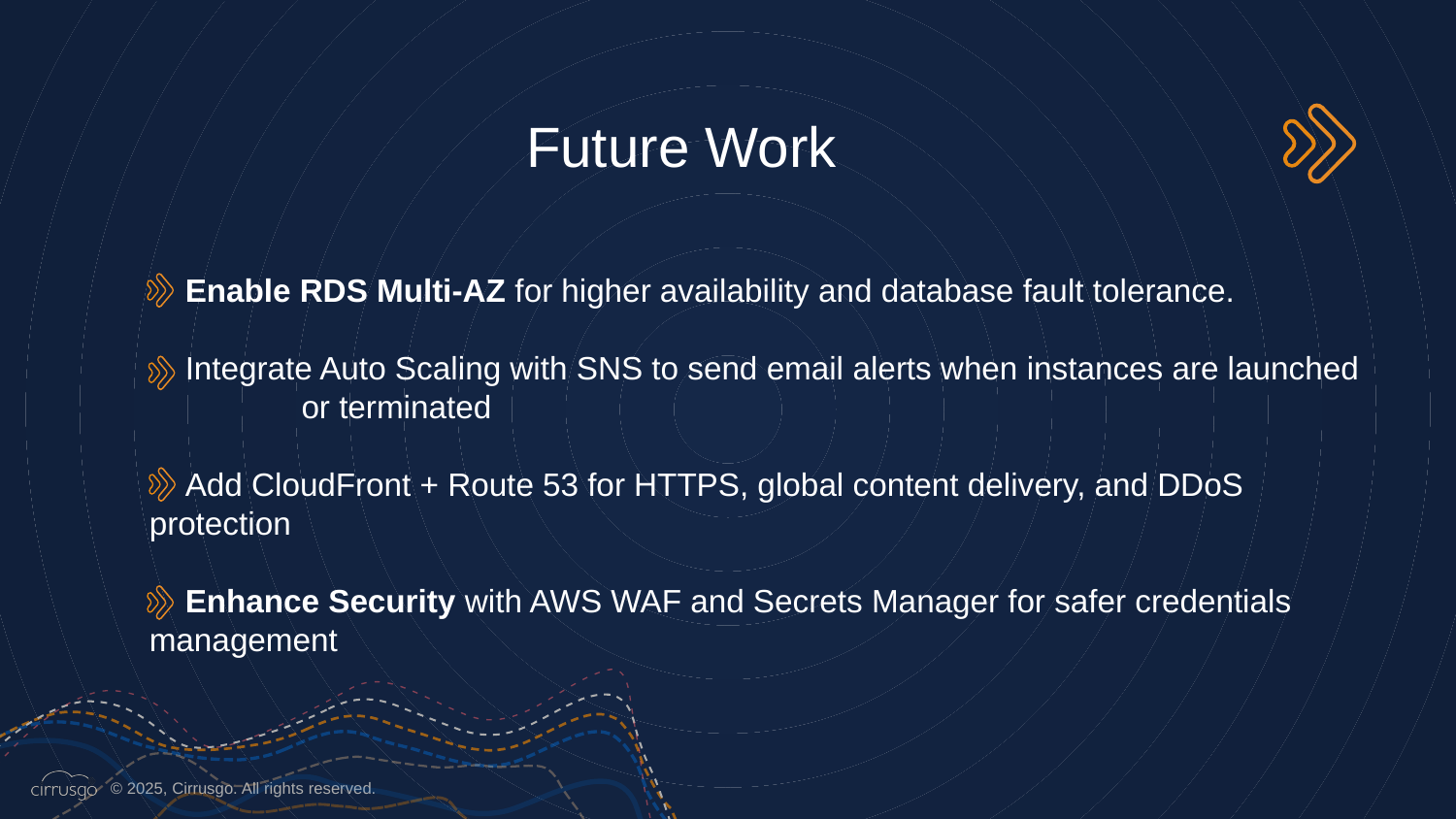

# Future Work

    Enable RDS Multi-AZ for higher availability and database fault tolerance.

    Integrate Auto Scaling with SNS to send email alerts when instances are launched                  or terminated

    Add CloudFront + Route 53 for HTTPS, global content delivery, and DDoS protection

    Enhance Security with AWS WAF and Secrets Manager for safer credentials management